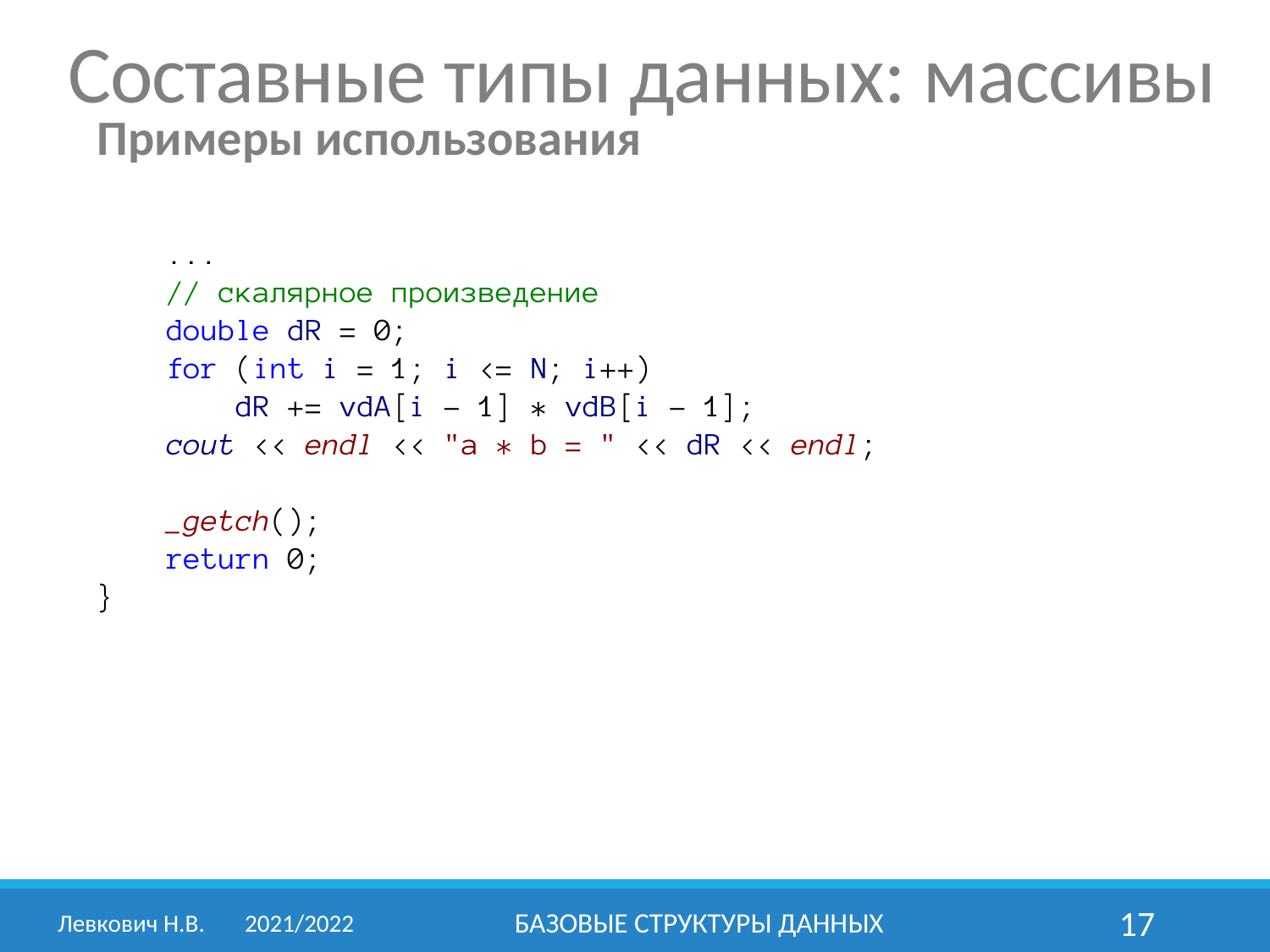

Составные типы данных: массивы
Примеры использования
    ...
    // скалярное произведение
    double dR = 0;
    for (int i = 1; i <= N; i++)
        dR += vdA[i - 1] * vdB[i - 1];
    cout << endl << "a * b = " << dR << endl;

    _getch();
    return 0;
}
Левкович Н.В.	2021/2022
Базовые структуры данных
17